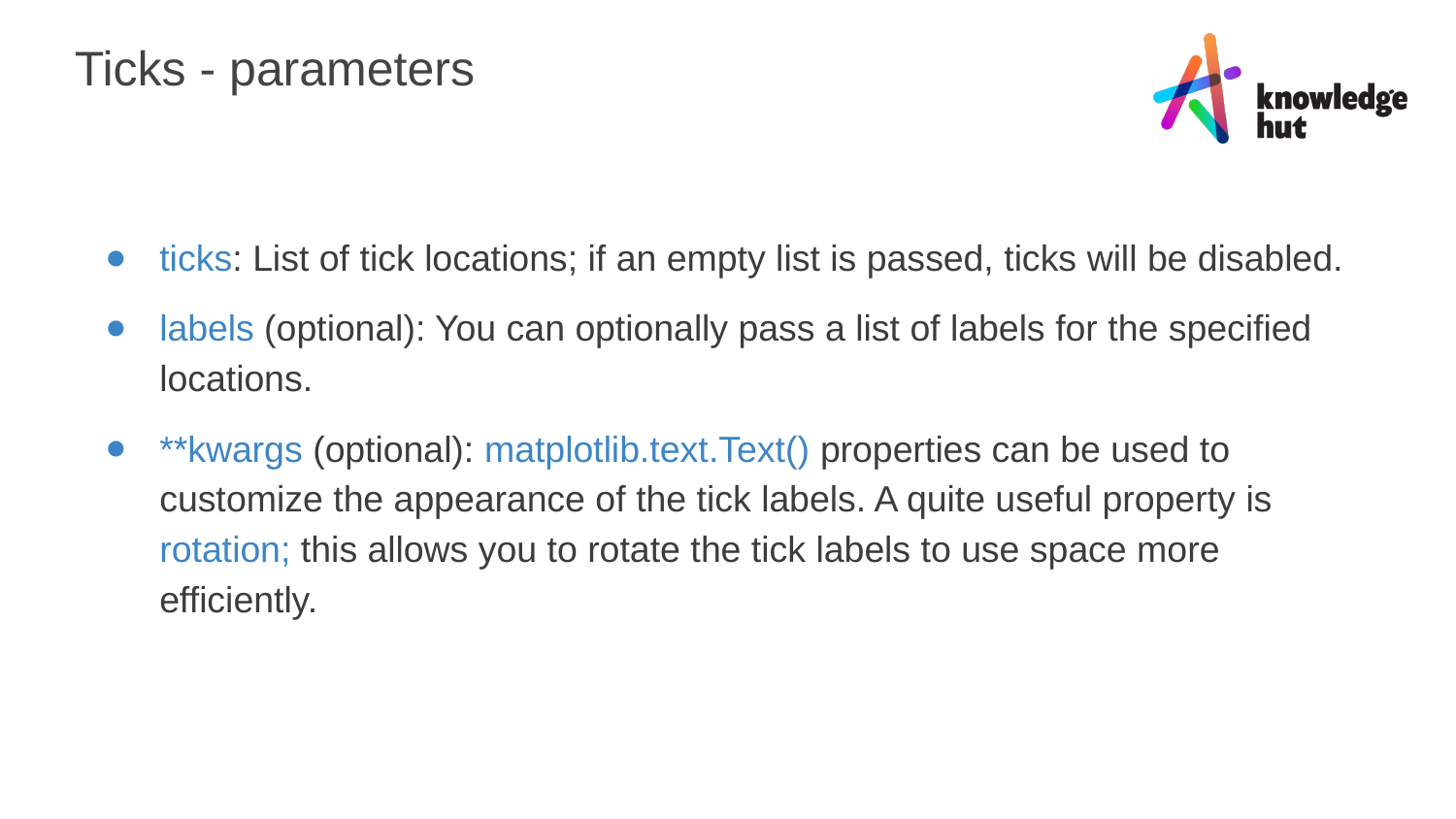

Ticks - parameters
ticks: List of tick locations; if an empty list is passed, ticks will be disabled.
labels (optional): You can optionally pass a list of labels for the specified locations.
**kwargs (optional): matplotlib.text.Text() properties can be used to customize the appearance of the tick labels. A quite useful property is rotation; this allows you to rotate the tick labels to use space more efficiently.